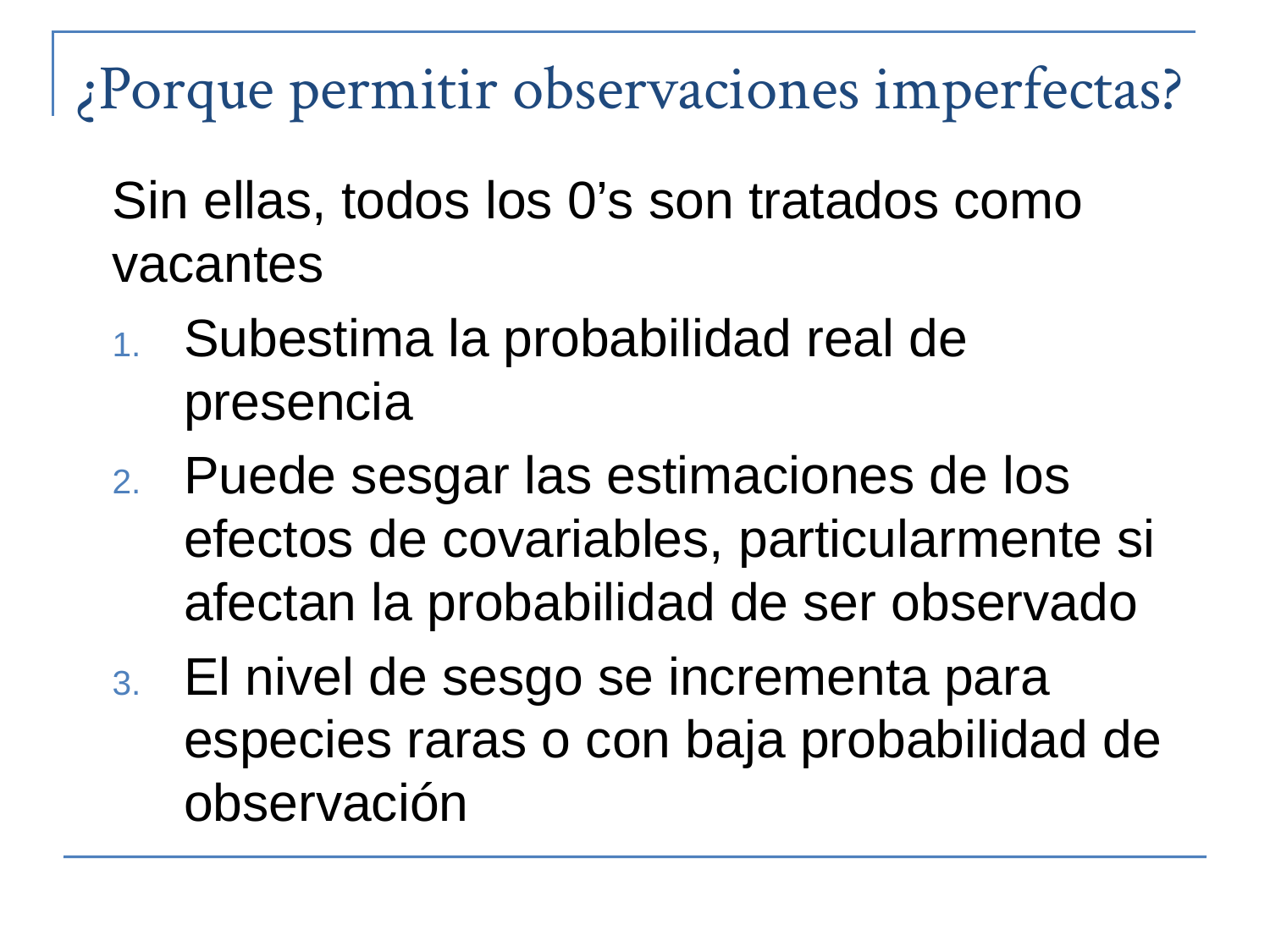

# ¿Porque permitir observaciones imperfectas?
Sin ellas, todos los 0’s son tratados como vacantes
Subestima la probabilidad real de presencia
Puede sesgar las estimaciones de los efectos de covariables, particularmente si afectan la probabilidad de ser observado
El nivel de sesgo se incrementa para especies raras o con baja probabilidad de observación